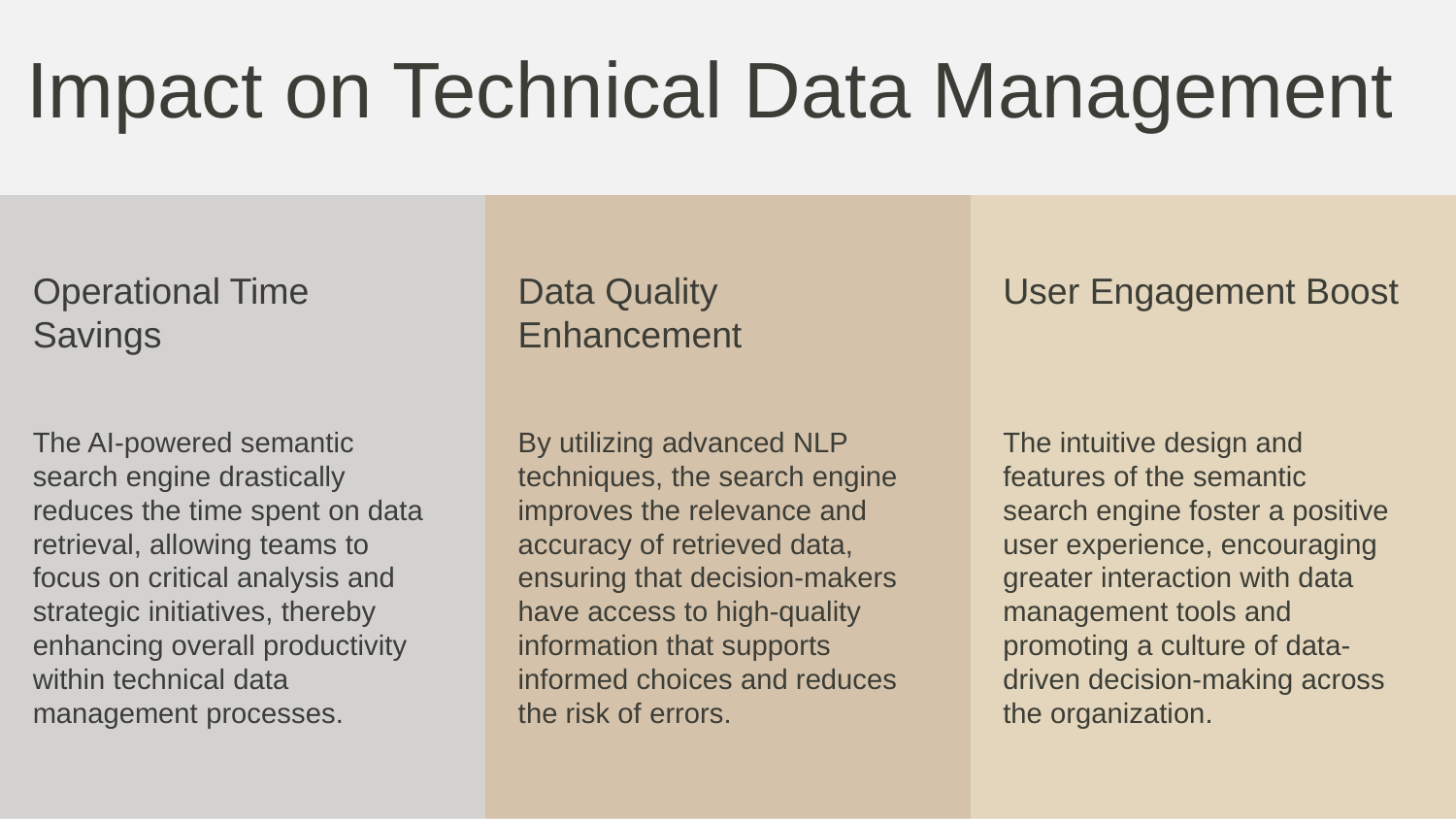

# Impact on Technical Data Management
Operational Time Savings

Data Quality Enhancement
User Engagement Boost

The AI-powered semantic search engine drastically reduces the time spent on data retrieval, allowing teams to focus on critical analysis and strategic initiatives, thereby enhancing overall productivity within technical data management processes.

By utilizing advanced NLP techniques, the search engine improves the relevance and accuracy of retrieved data, ensuring that decision-makers have access to high-quality information that supports informed choices and reduces the risk of errors.

The intuitive design and features of the semantic search engine foster a positive user experience, encouraging greater interaction with data management tools and promoting a culture of data-driven decision-making across the organization.